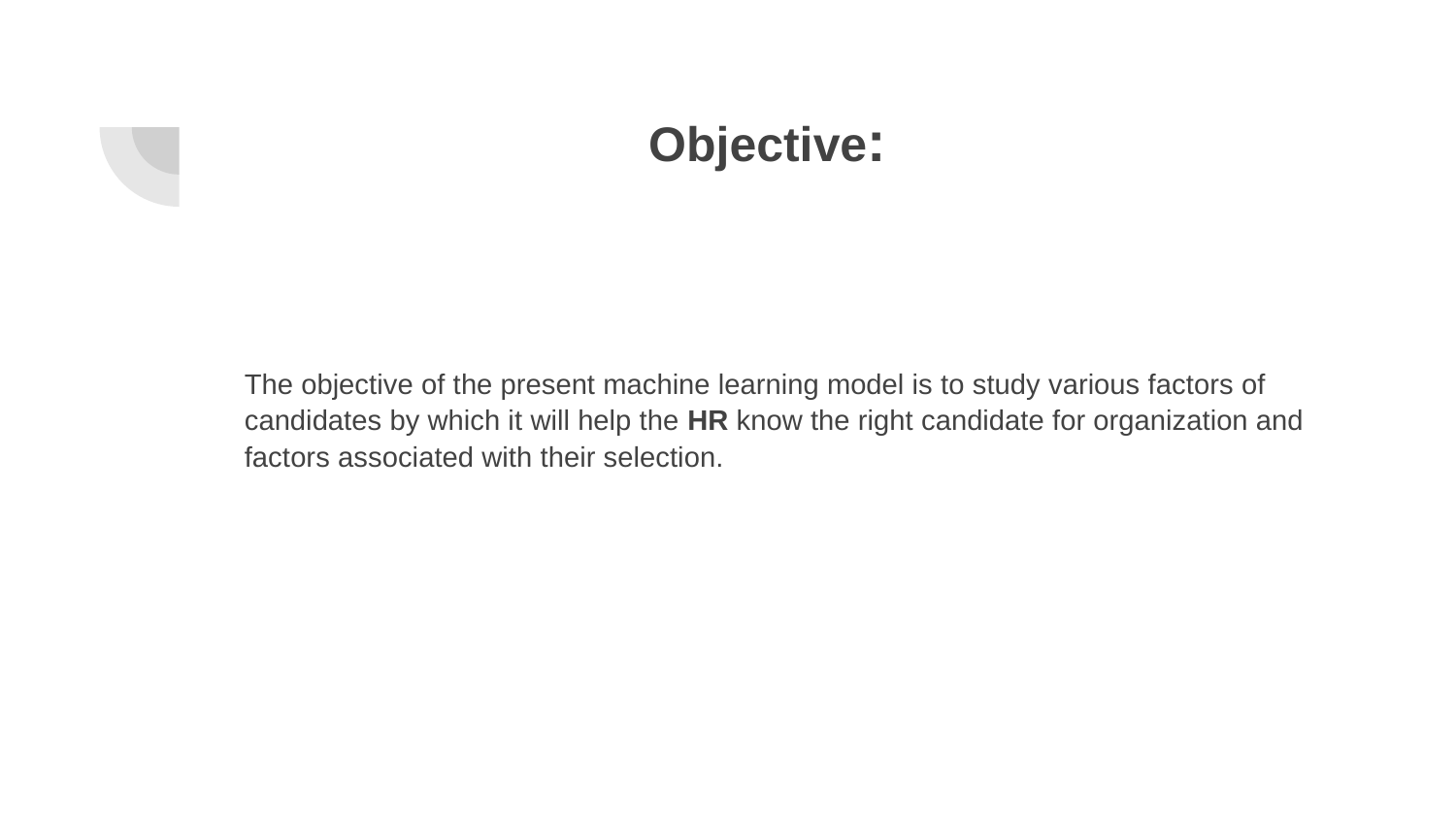

# Objective:
The objective of the present machine learning model is to study various factors of candidates by which it will help the HR know the right candidate for organization and factors associated with their selection.